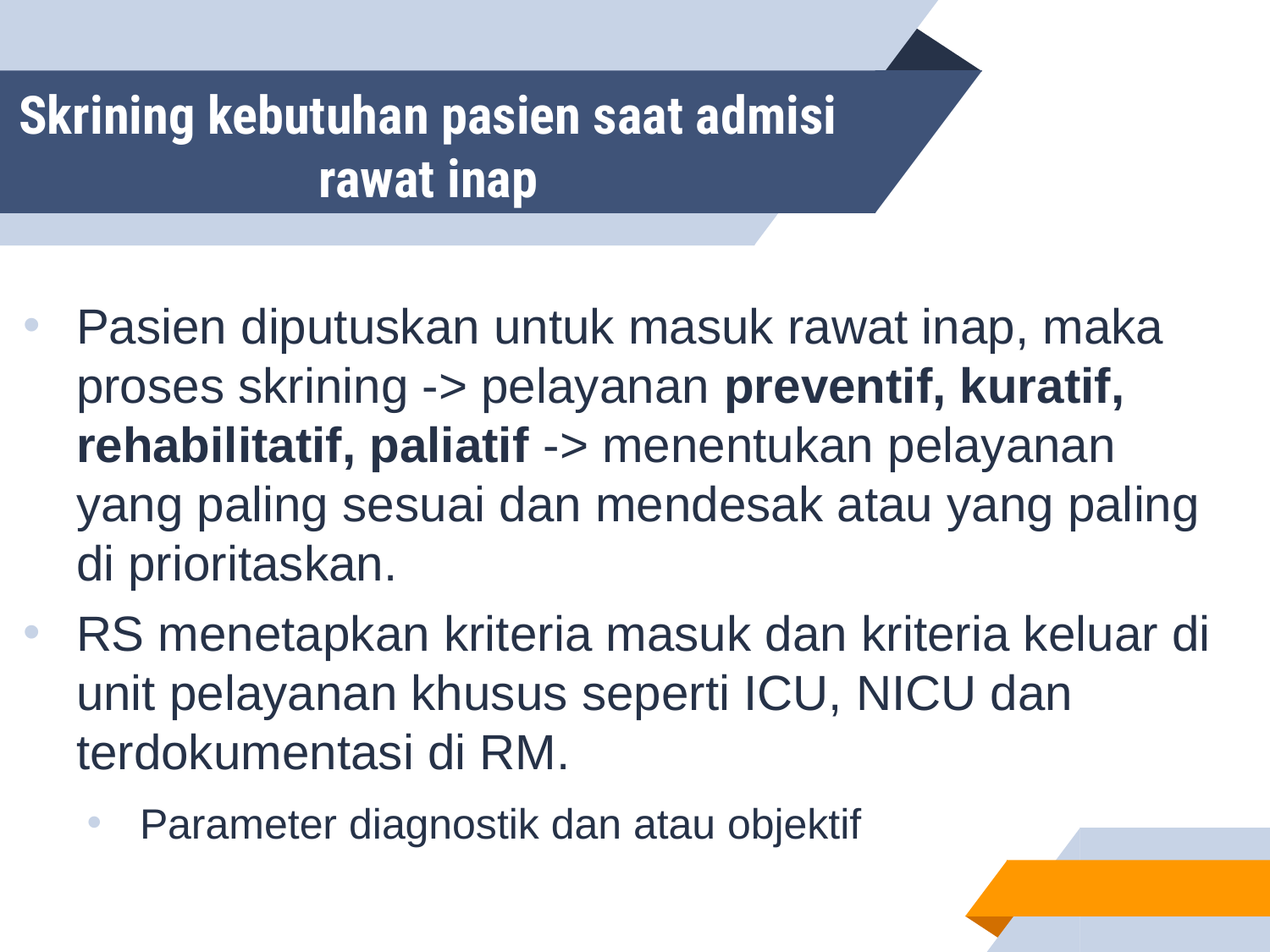

# Skrining kebutuhan pasien saat admisi rawat inap
Pasien diputuskan untuk masuk rawat inap, maka proses skrining -> pelayanan preventif, kuratif, rehabilitatif, paliatif -> menentukan pelayanan yang paling sesuai dan mendesak atau yang paling di prioritaskan.
RS menetapkan kriteria masuk dan kriteria keluar di unit pelayanan khusus seperti ICU, NICU dan terdokumentasi di RM.
Parameter diagnostik dan atau objektif